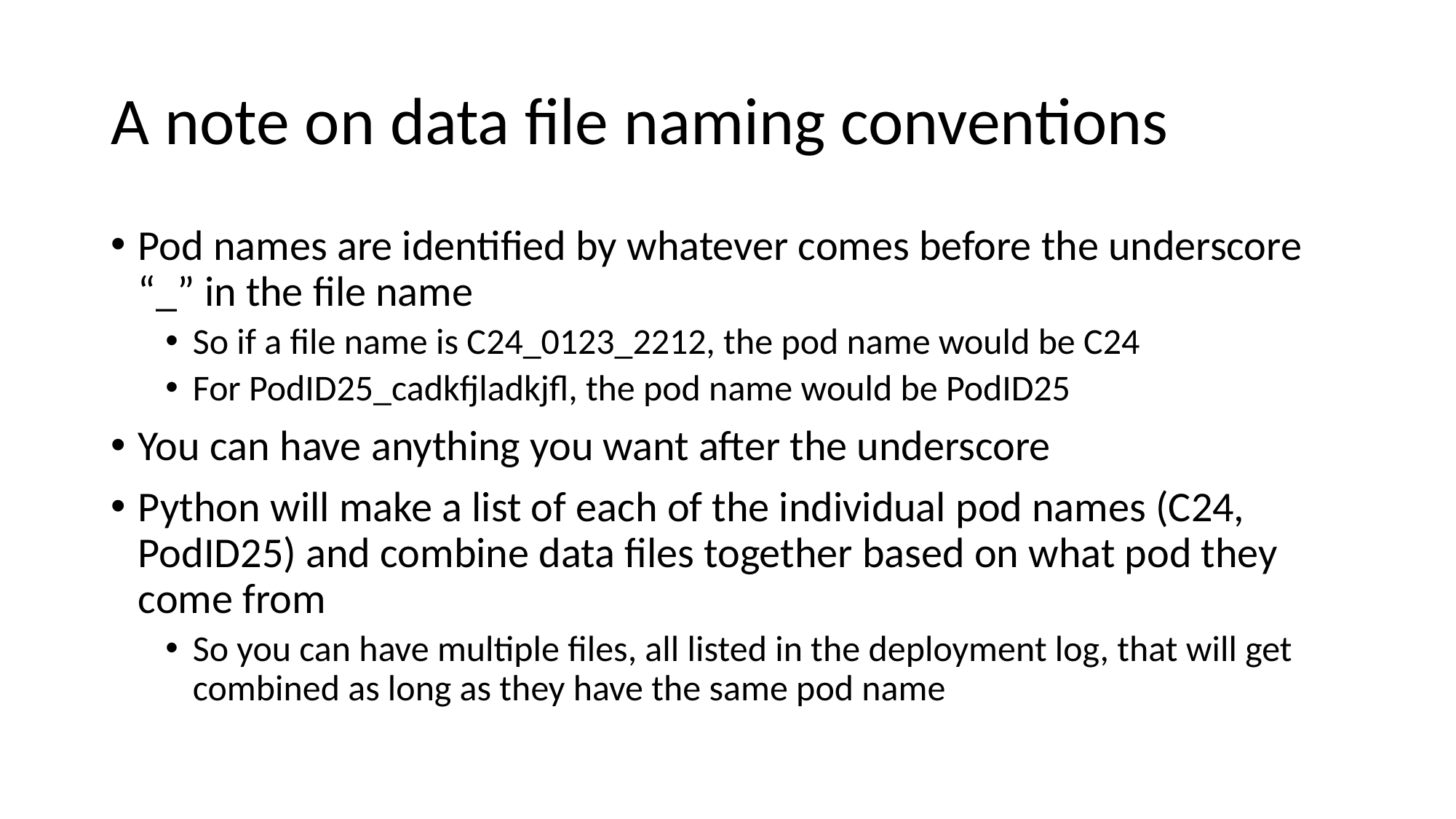

# A note on data file naming conventions
Pod names are identified by whatever comes before the underscore “_” in the file name
So if a file name is C24_0123_2212, the pod name would be C24
For PodID25_cadkfjladkjfl, the pod name would be PodID25
You can have anything you want after the underscore
Python will make a list of each of the individual pod names (C24, PodID25) and combine data files together based on what pod they come from
So you can have multiple files, all listed in the deployment log, that will get combined as long as they have the same pod name